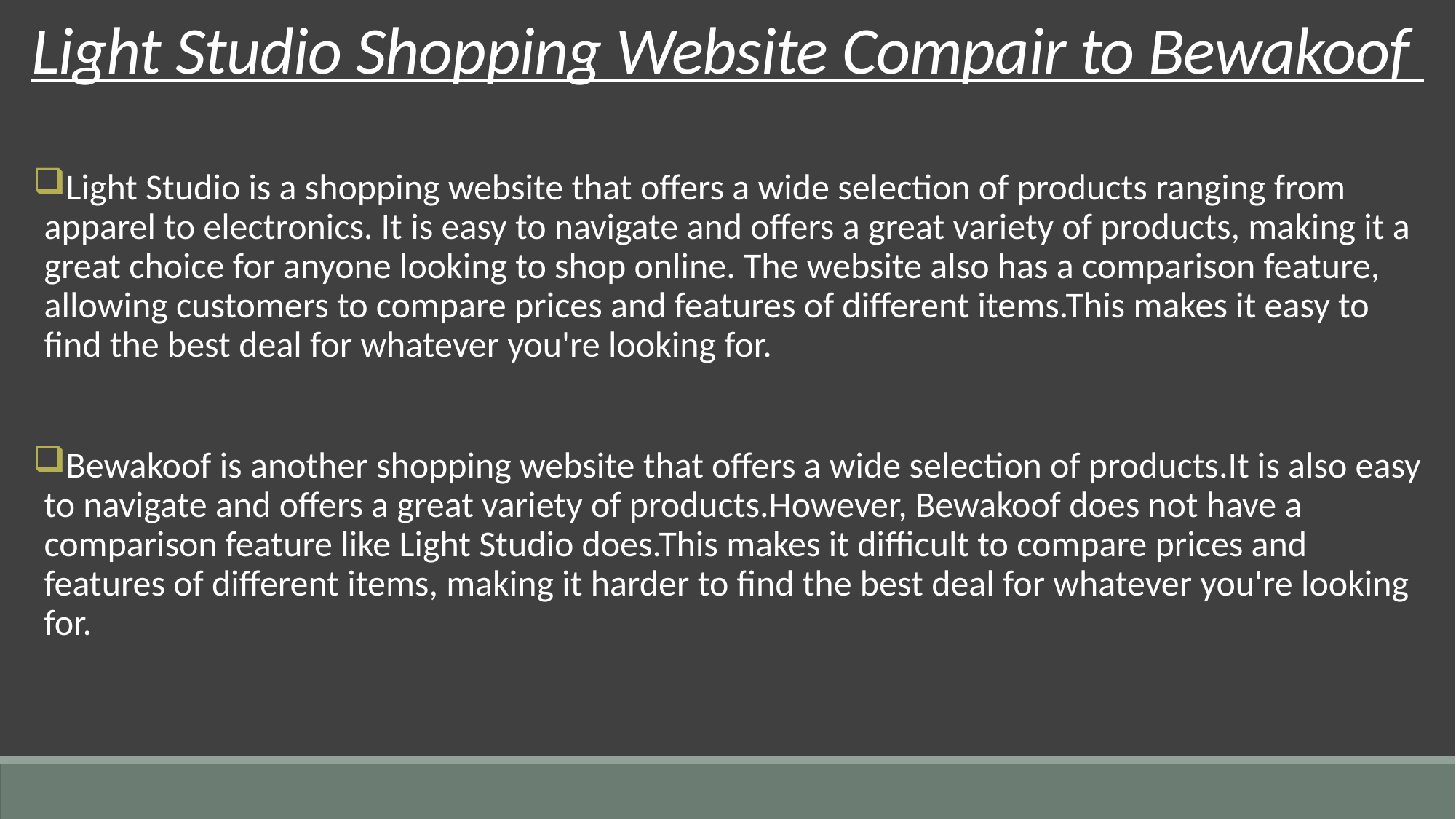

Light Studio Shopping Website Compair to Bewakoof
Light Studio is a shopping website that offers a wide selection of products ranging from apparel to electronics. It is easy to navigate and offers a great variety of products, making it a great choice for anyone looking to shop online. The website also has a comparison feature, allowing customers to compare prices and features of different items.This makes it easy to find the best deal for whatever you're looking for.

Bewakoof is another shopping website that offers a wide selection of products.It is also easy to navigate and offers a great variety of products.However, Bewakoof does not have a comparison feature like Light Studio does.This makes it difficult to compare prices and features of different items, making it harder to find the best deal for whatever you're looking for.